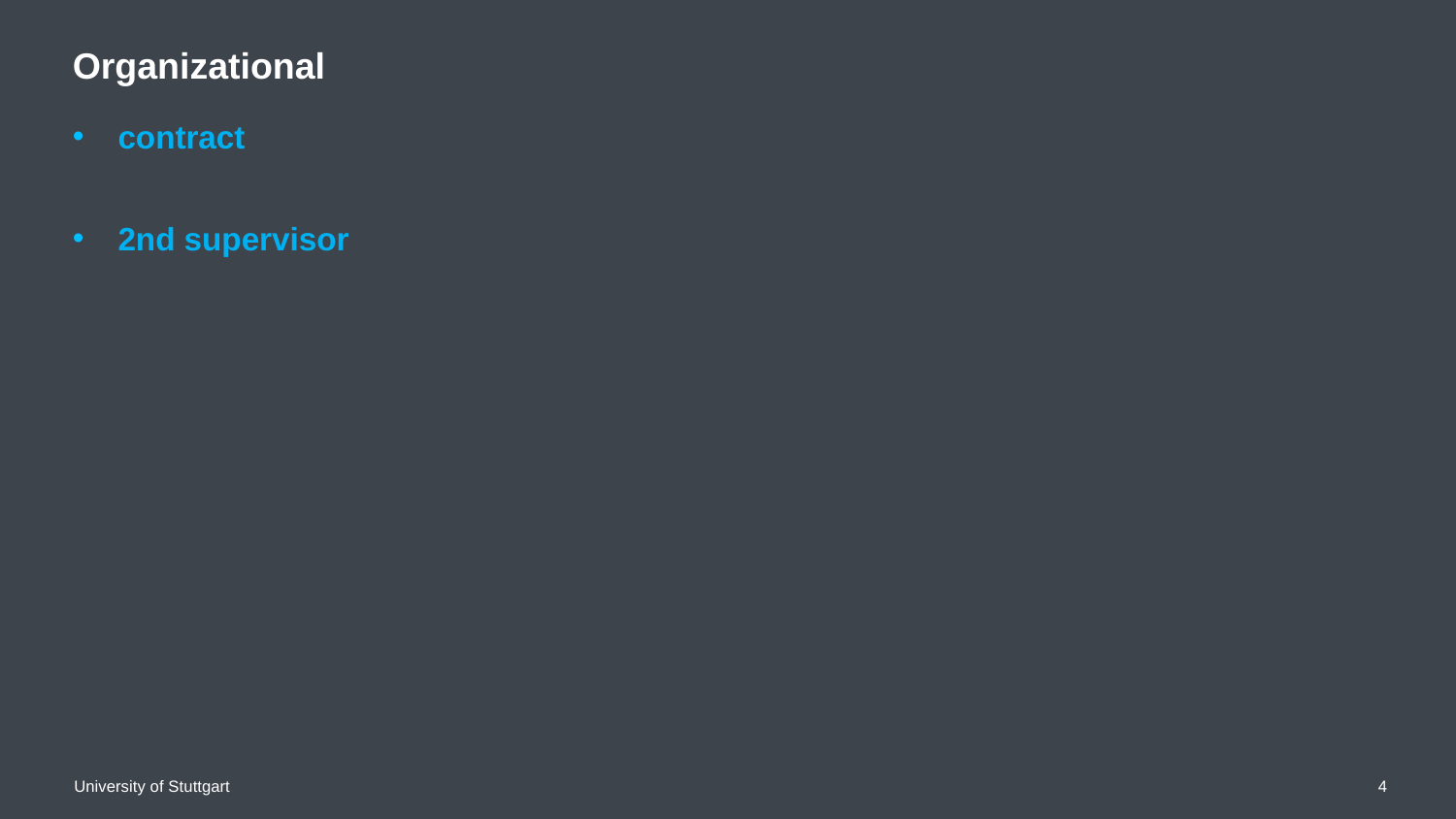

Organizational
contract

2nd supervisor

University of Stuttgart
4